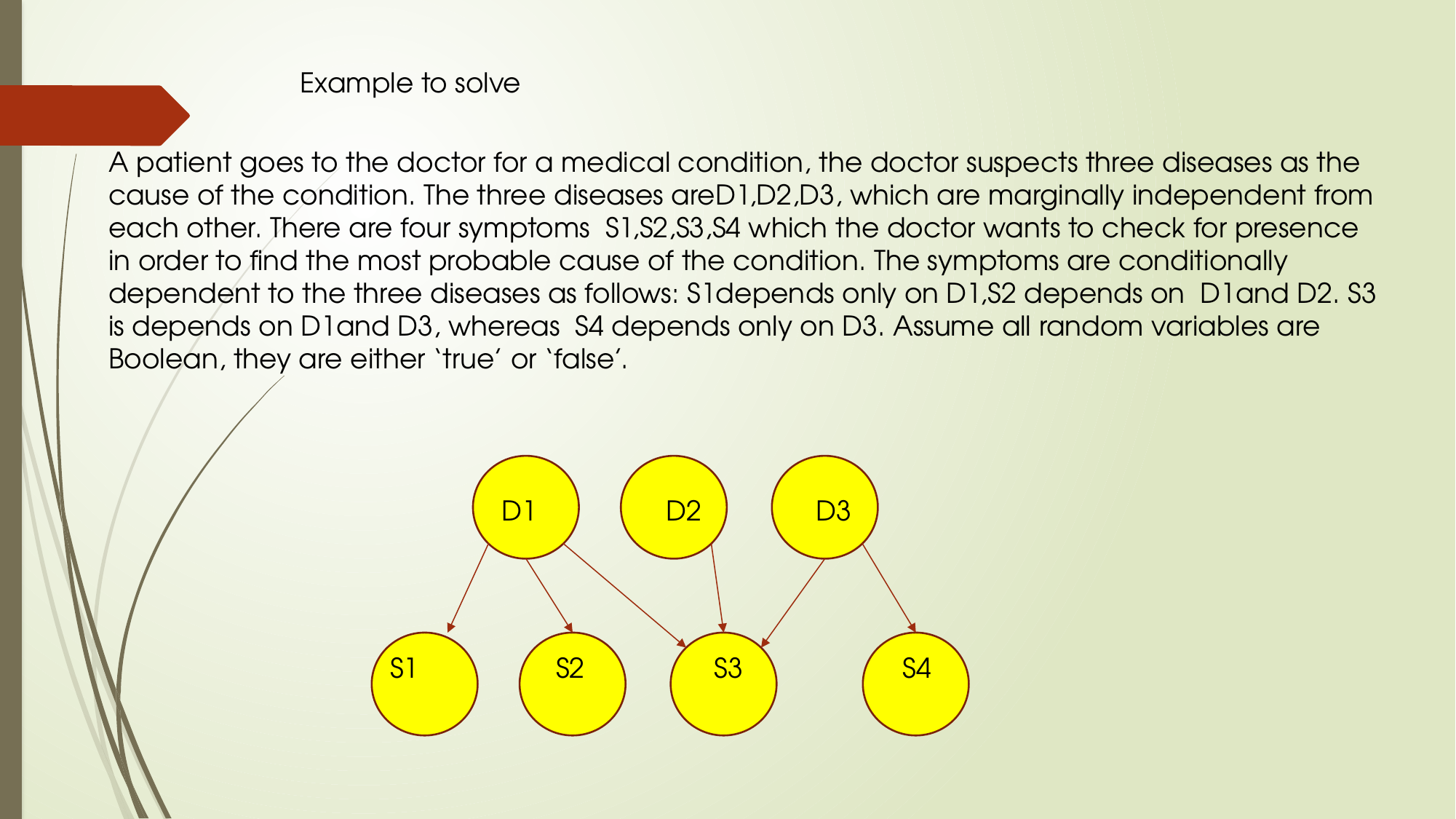

Example to solve
A patient goes to the doctor for a medical condition, the doctor suspects three diseases as the cause of the condition. The three diseases areD1,D2,D3, which are marginally independent from each other. There are four symptoms  S1,S2,S3,S4 which the doctor wants to check for presence in order to find the most probable cause of the condition. The symptoms are conditionally dependent to the three diseases as follows: S1depends only on D1,S2 depends on  D1and D2. S3 is depends on D1and D3, whereas  S4 depends only on D3. Assume all random variables are Boolean, they are either ‘true’ or ‘false’.

   D1                 D2               D3

 S1                  S2                 S3                     S4